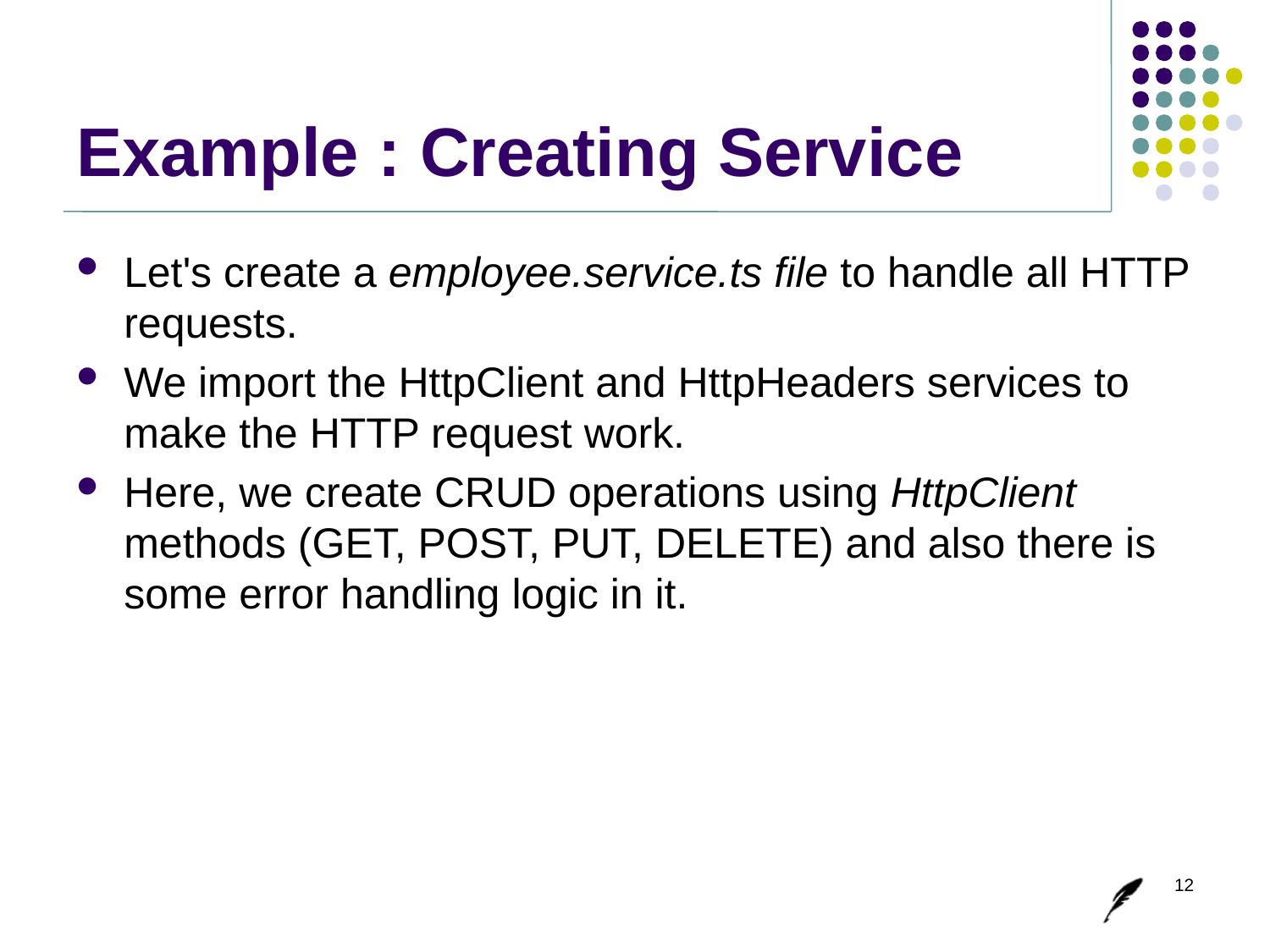

# Example : Creating Service
Let's create a employee.service.ts file to handle all HTTP requests.
We import the HttpClient and HttpHeaders services to make the HTTP request work.
Here, we create CRUD operations using HttpClient methods (GET, POST, PUT, DELETE) and also there is some error handling logic in it.
12